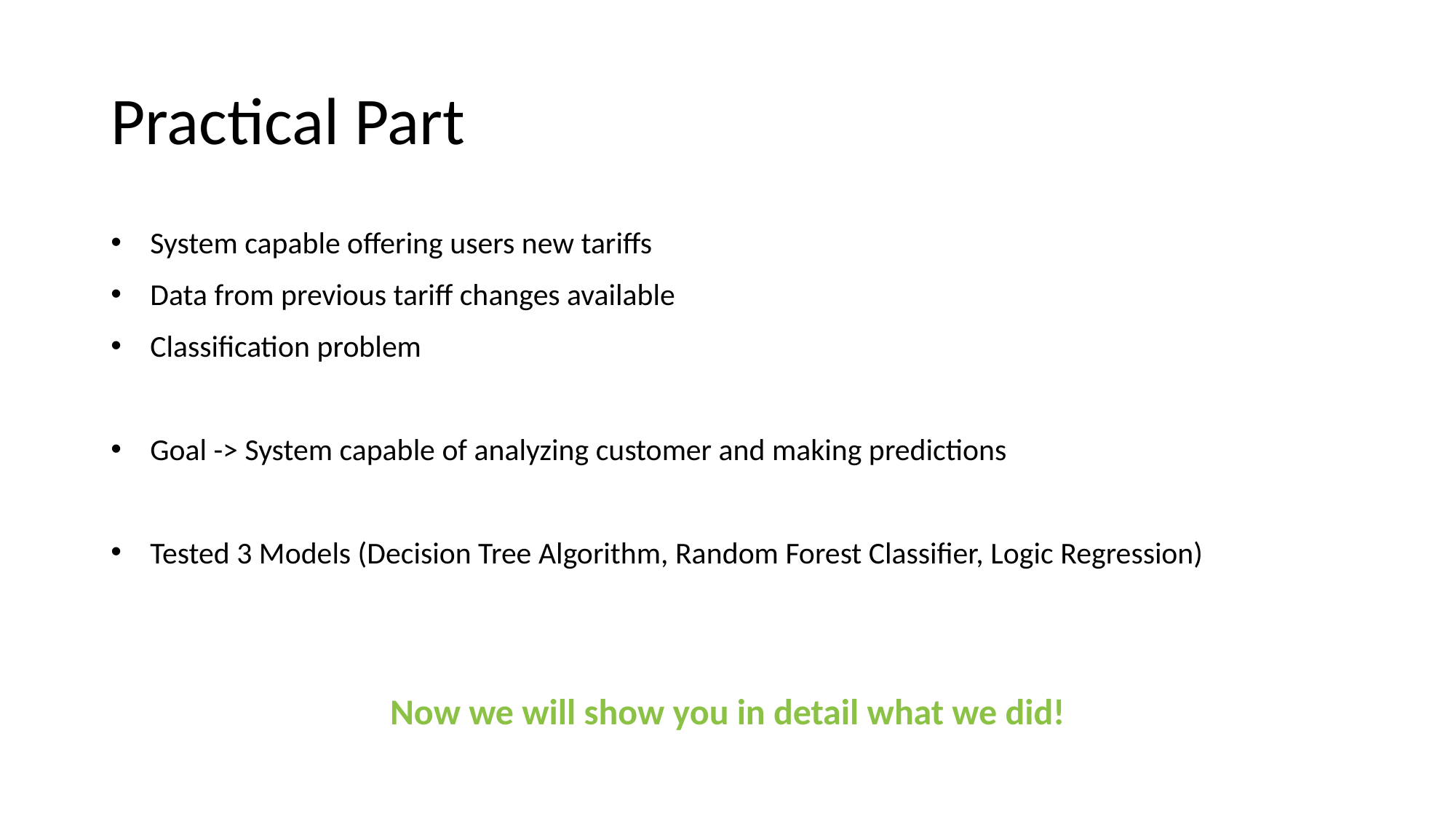

# Practical Part
System capable offering users new tariffs
Data from previous tariff changes available
Classification problem

Goal -> System capable of analyzing customer and making predictions

Tested 3 Models (Decision Tree Algorithm, Random Forest Classifier, Logic Regression)

Now we will show you in detail what we did!